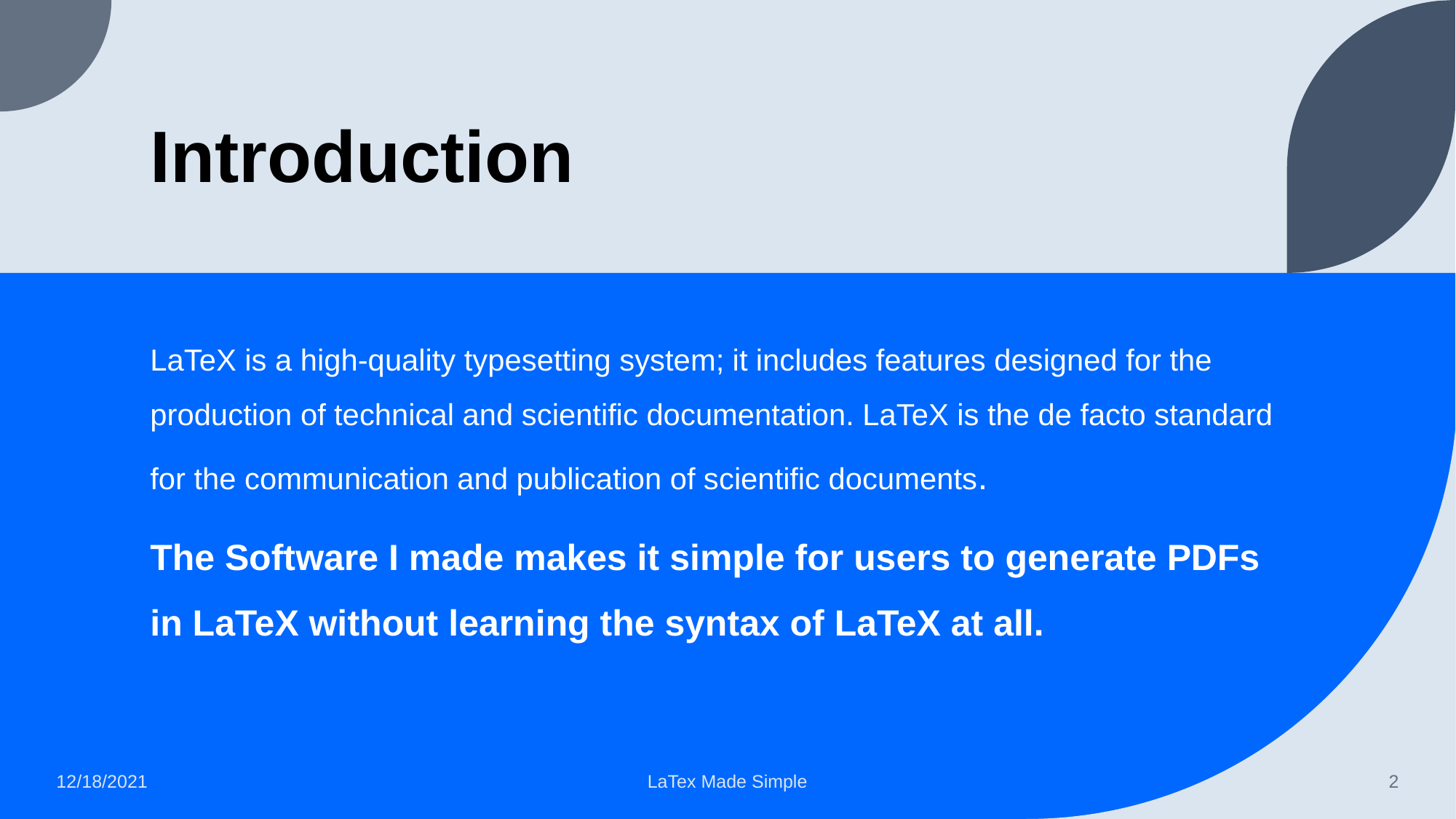

# Introduction
LaTeX is a high-quality typesetting system; it includes features designed for the production of technical and scientific documentation. LaTeX is the de facto standard for the communication and publication of scientific documents.
The Software I made makes it simple for users to generate PDFs in LaTeX without learning the syntax of LaTeX at all.
12/18/2021
LaTex Made Simple
2